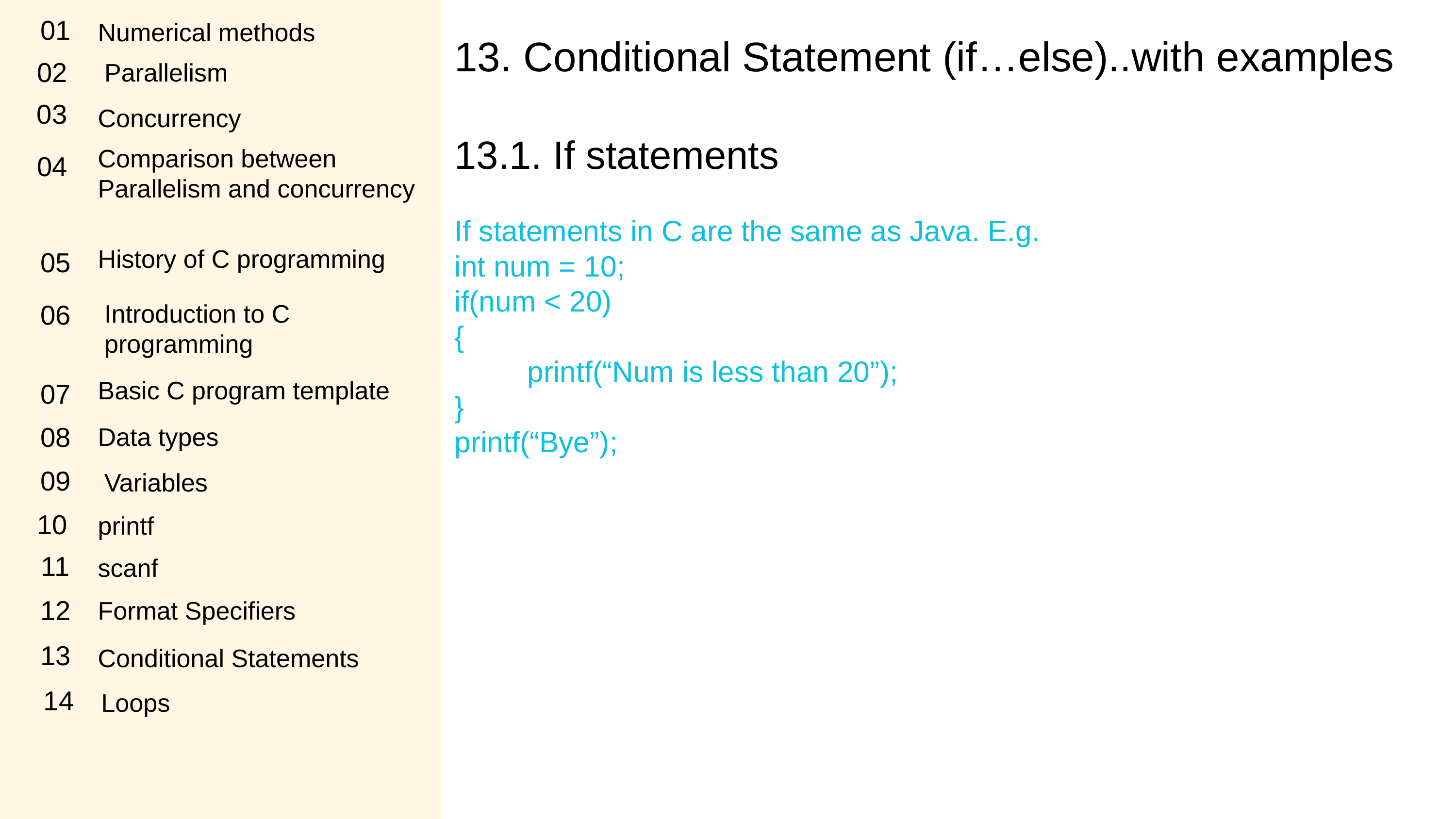

01
Numerical methods
13. Conditional Statement (if…else)..with examples

13.1. If statements

If statements in C are the same as Java. E.g.
int num = 10;
if(num < 20)
{
	printf(“Num is less than 20”);
}
printf(“Bye”);
02
Parallelism
03
Concurrency
Comparison between Parallelism and concurrency
04
History of C programming
05
06
Introduction to C programming
Basic C program template
07
08
Data types
09
Variables
10
printf
11
scanf
12
Format Specifiers
13
Conditional Statements
14
Loops